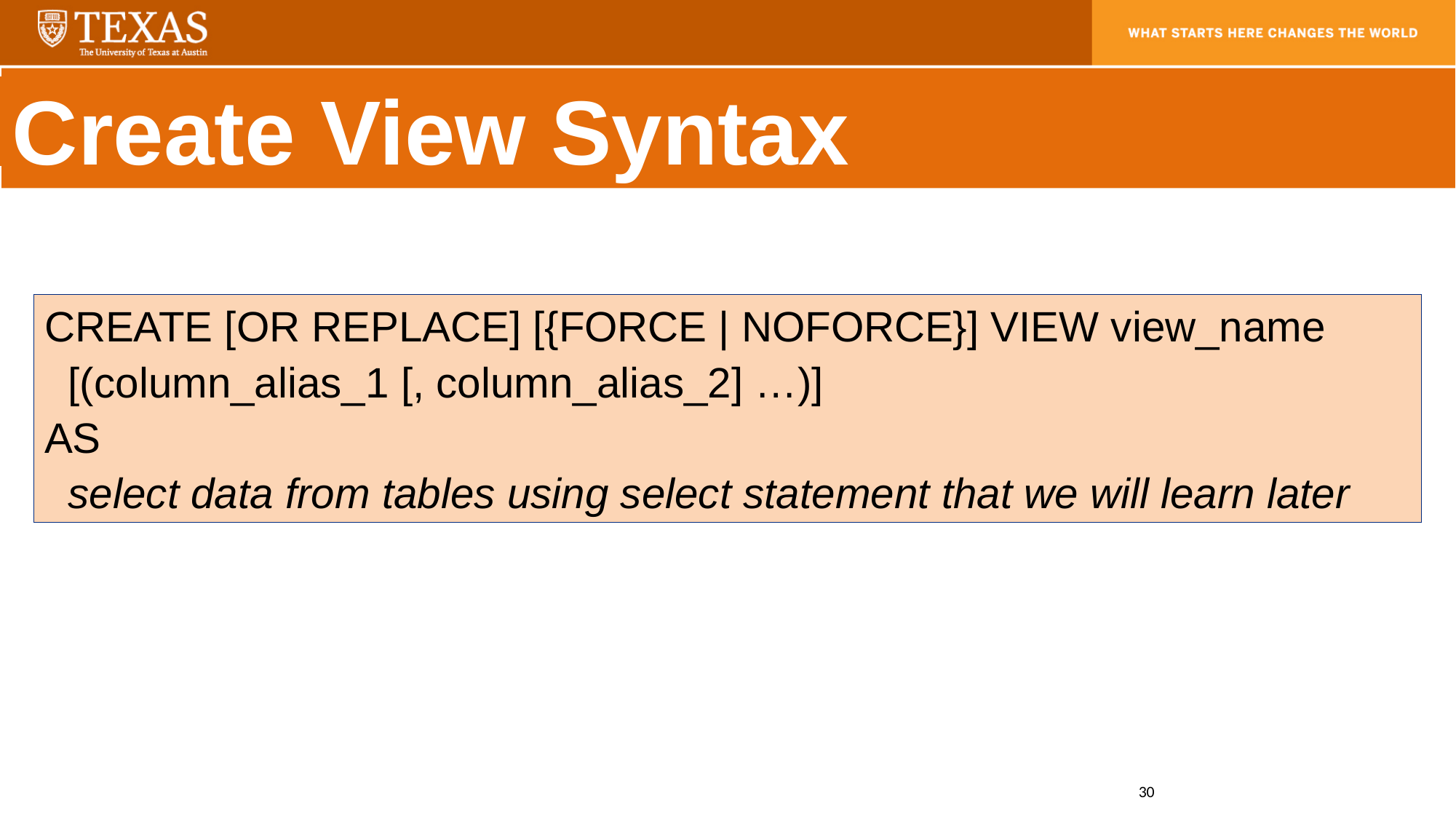

Create View Syntax

CREATE [OR REPLACE] [{FORCE | NOFORCE}] VIEW view_name
  [(column_alias_1 [, column_alias_2] …)]
AS
  select data from tables using select statement that we will learn later
30